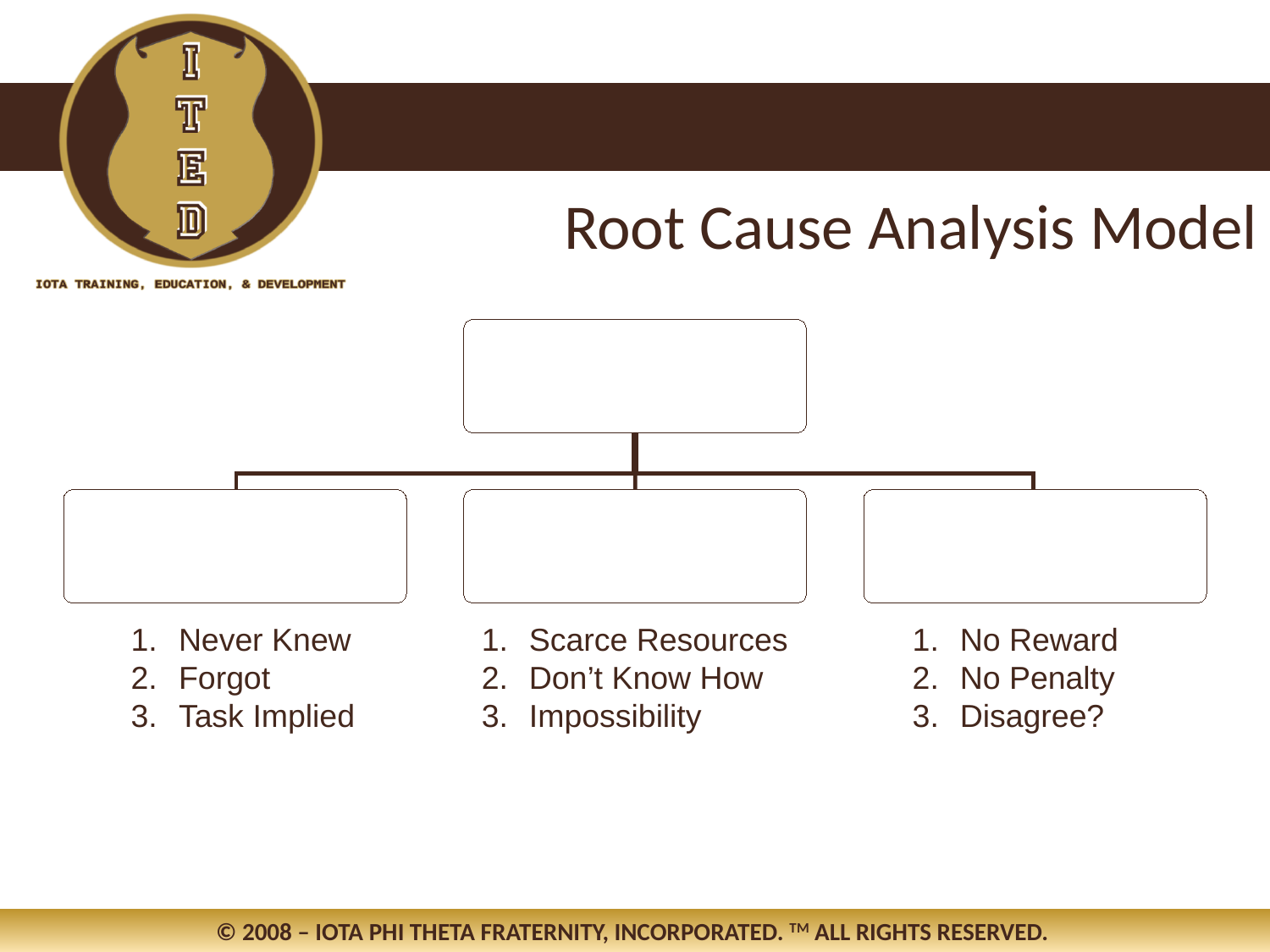

Root Cause Analysis Model
Never Knew
Forgot
Task Implied
Scarce Resources
Don’t Know How
Impossibility
No Reward
No Penalty
Disagree?